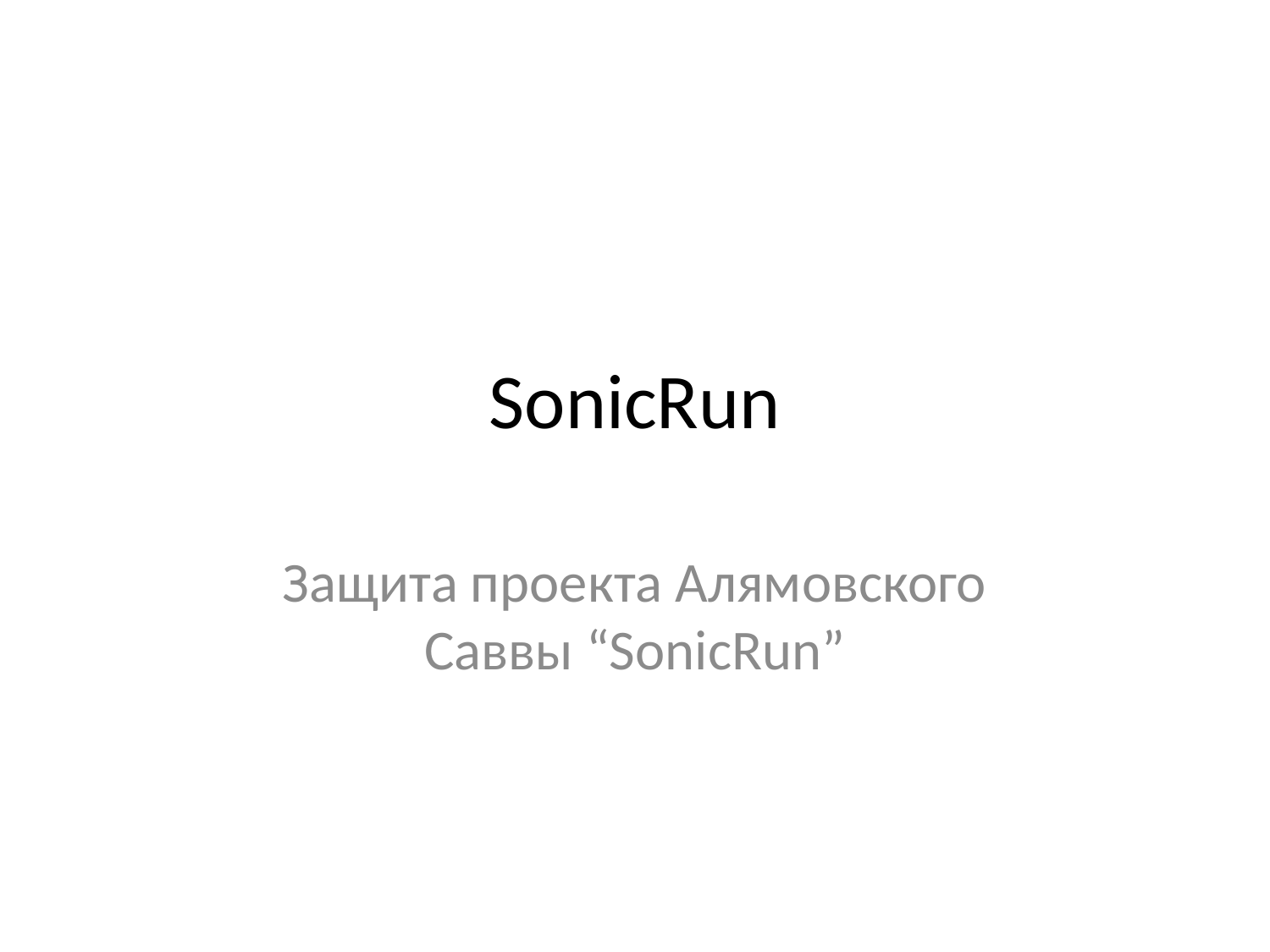

# SonicRun
Защита проекта Алямовского Саввы “SonicRun”